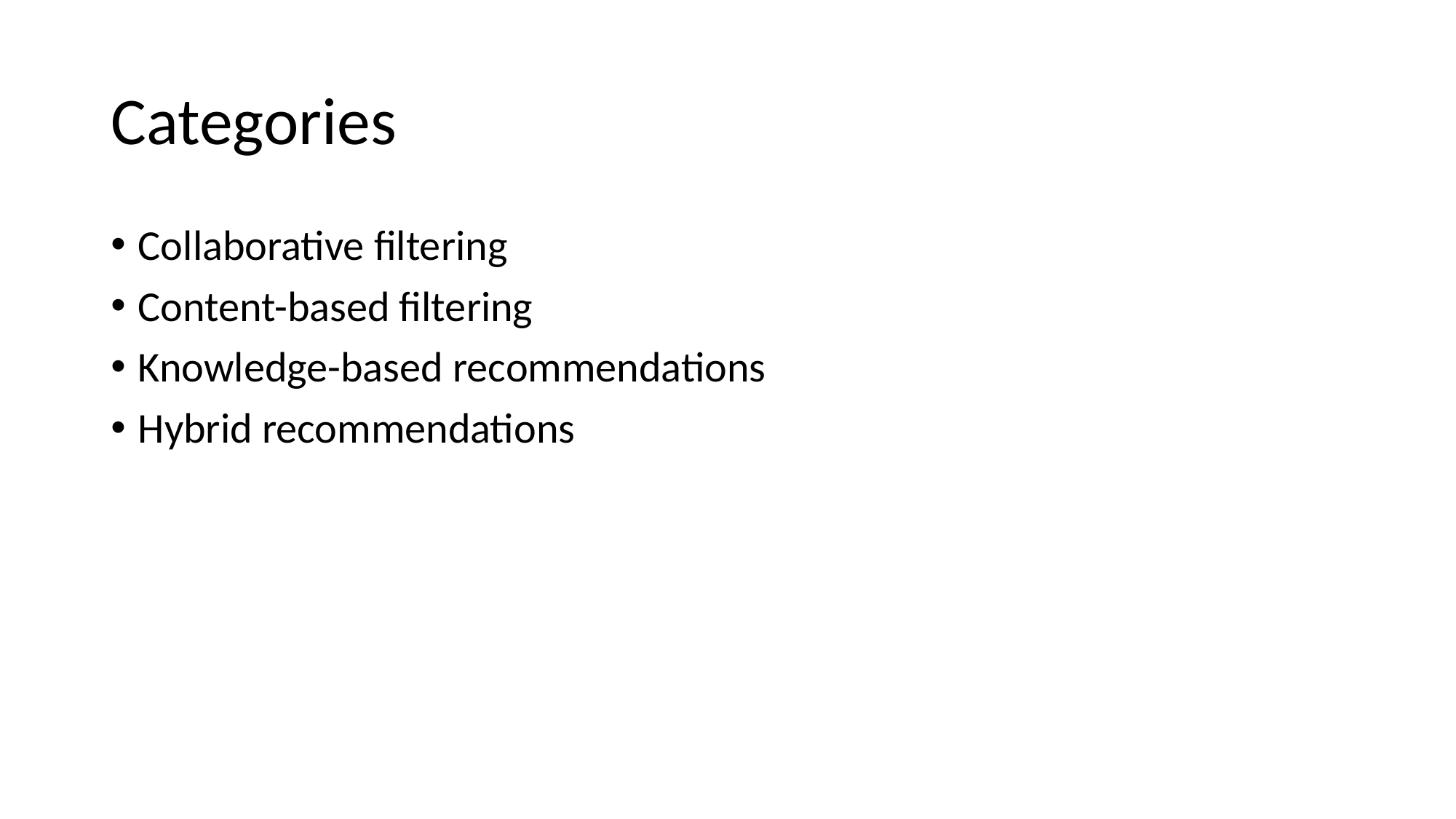

# Categories
Collaborative filtering
Content-based filtering
Knowledge-based recommendations
Hybrid recommendations